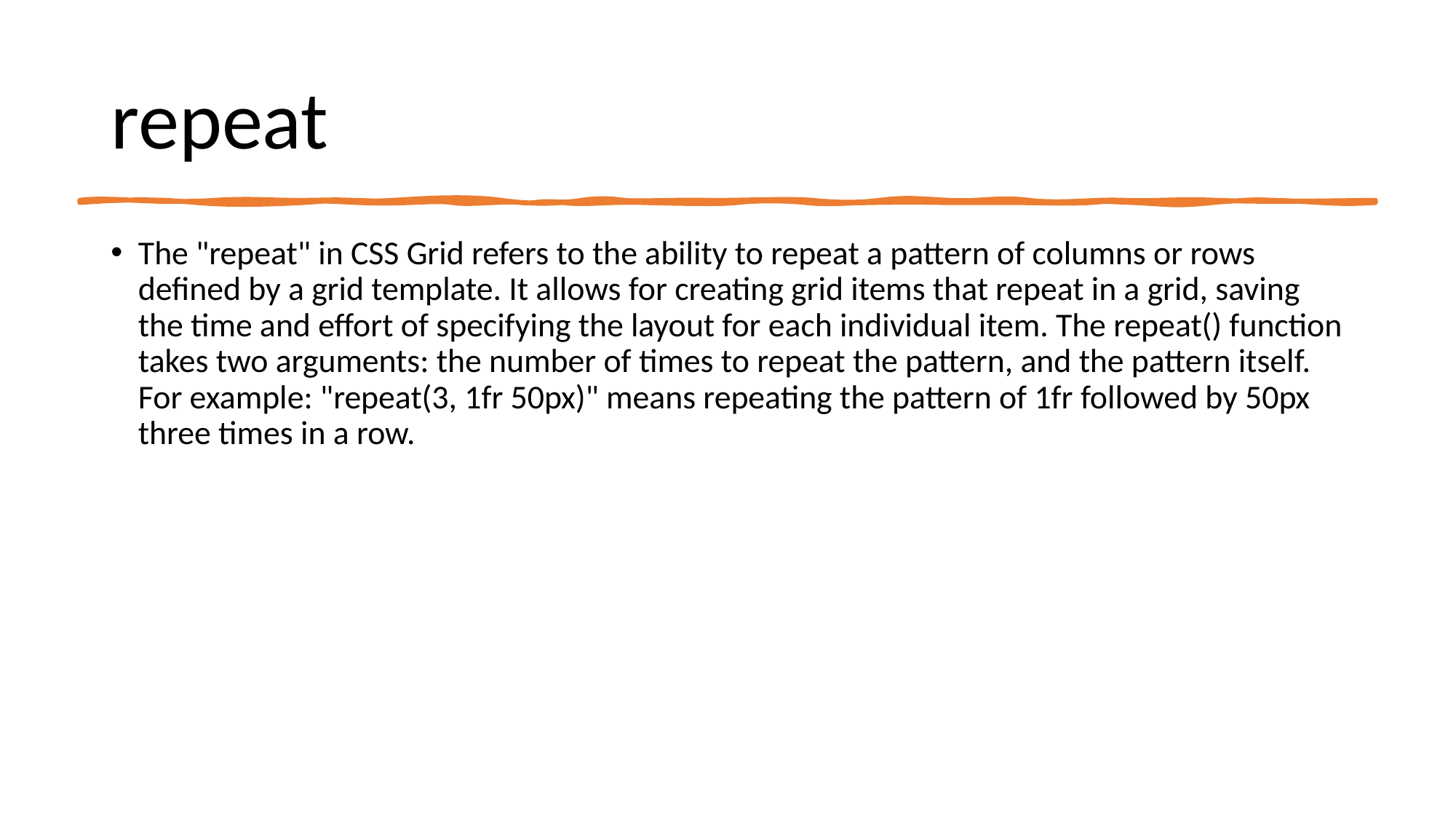

# repeat

The "repeat" in CSS Grid refers to the ability to repeat a pattern of columns or rows defined by a grid template. It allows for creating grid items that repeat in a grid, saving the time and effort of specifying the layout for each individual item. The repeat() function takes two arguments: the number of times to repeat the pattern, and the pattern itself. For example: "repeat(3, 1fr 50px)" means repeating the pattern of 1fr followed by 50px three times in a row.